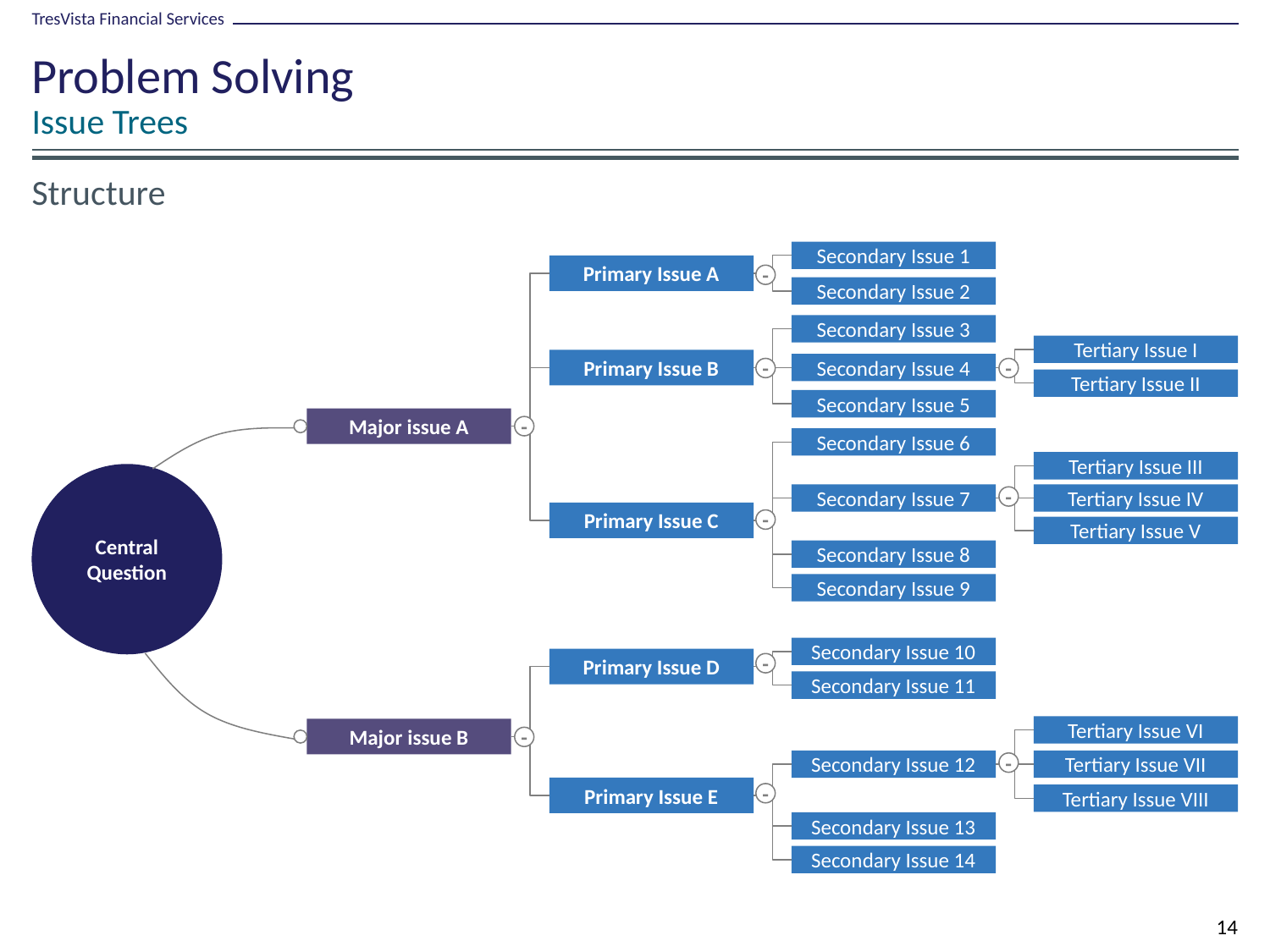

# Problem Solving
Issue Trees
Structure
Secondary Issue 1
Primary Issue A
-
Secondary Issue 2
Secondary Issue 3
Tertiary Issue I
Primary Issue B
Secondary Issue 4
-
-
Tertiary Issue II
Secondary Issue 5
Major issue A
-

Secondary Issue 6
Tertiary Issue III
Central Question
Secondary Issue 7
Tertiary Issue IV
-
Primary Issue C
-
Tertiary Issue V
Secondary Issue 8
Secondary Issue 9
Secondary Issue 10
Primary Issue D

-
Secondary Issue 11
Tertiary Issue VI
Major issue B
-

Secondary Issue 12
Tertiary Issue VII
-
Primary Issue E
-
Tertiary Issue VIII
Secondary Issue 13
Secondary Issue 14
14